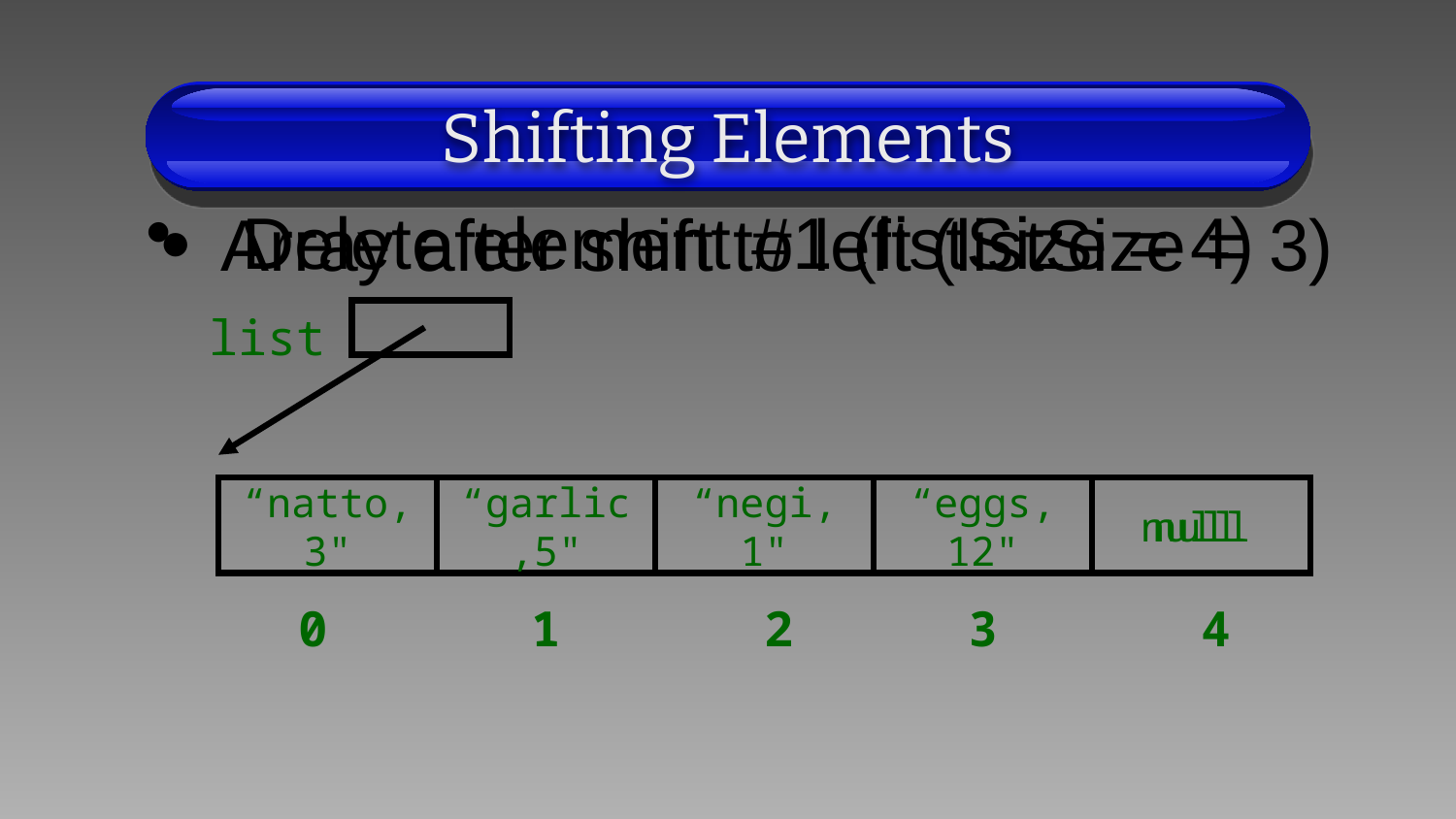

# Shifting Elements
  Array after shift to left (listSize = 3)
Delete element #1 (listSize = 4)
list

“natto, 3"
“garlic,5"
“negi, 1"
“eggs, 12"
null
null
0       1       2      3       4